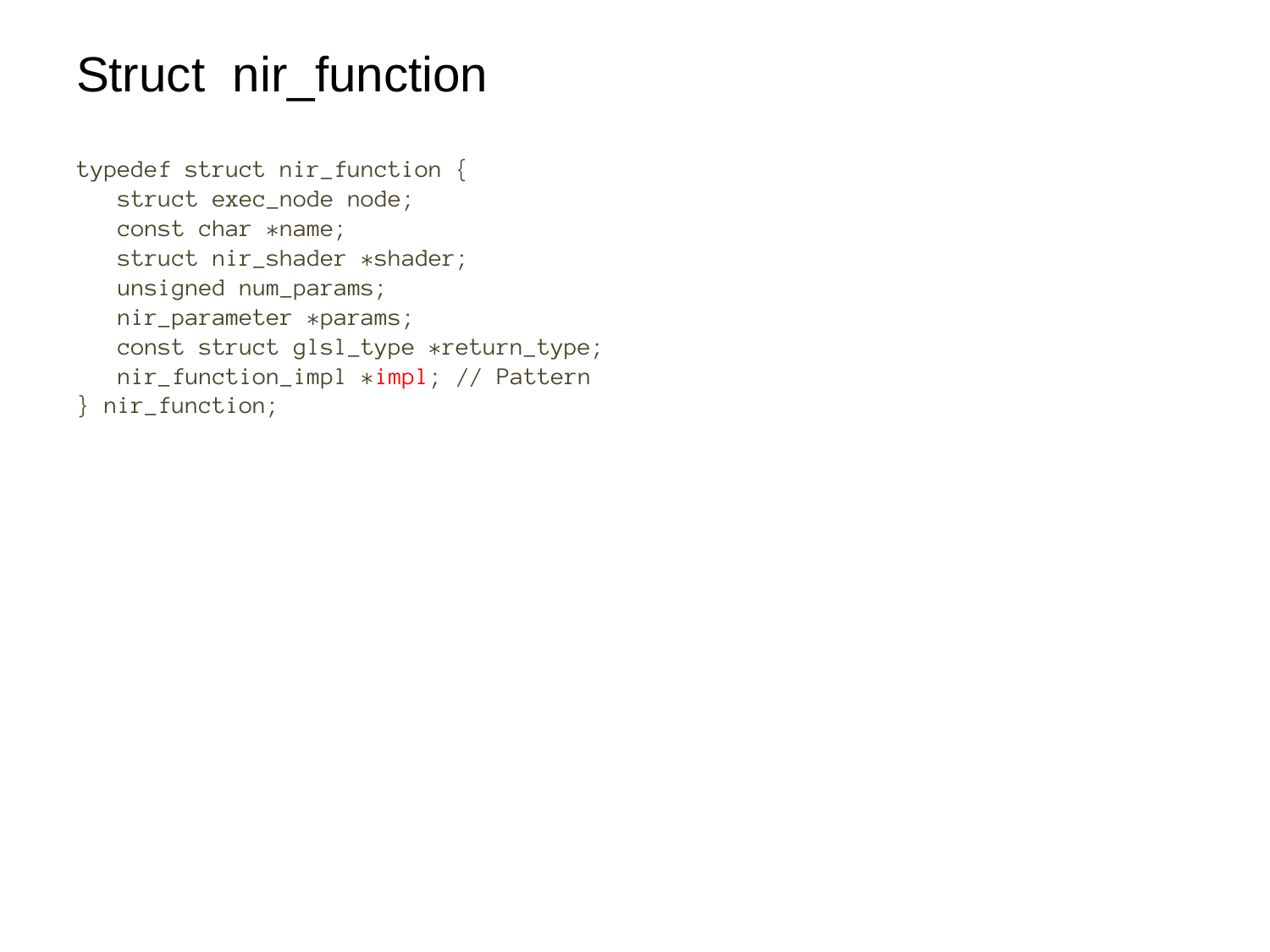

# Struct  nir_function
typedef struct nir_function {
   struct exec_node node;
   const char *name;
   struct nir_shader *shader;
   unsigned num_params;
   nir_parameter *params;
   const struct glsl_type *return_type;
   nir_function_impl *impl; // Pattern
} nir_function;